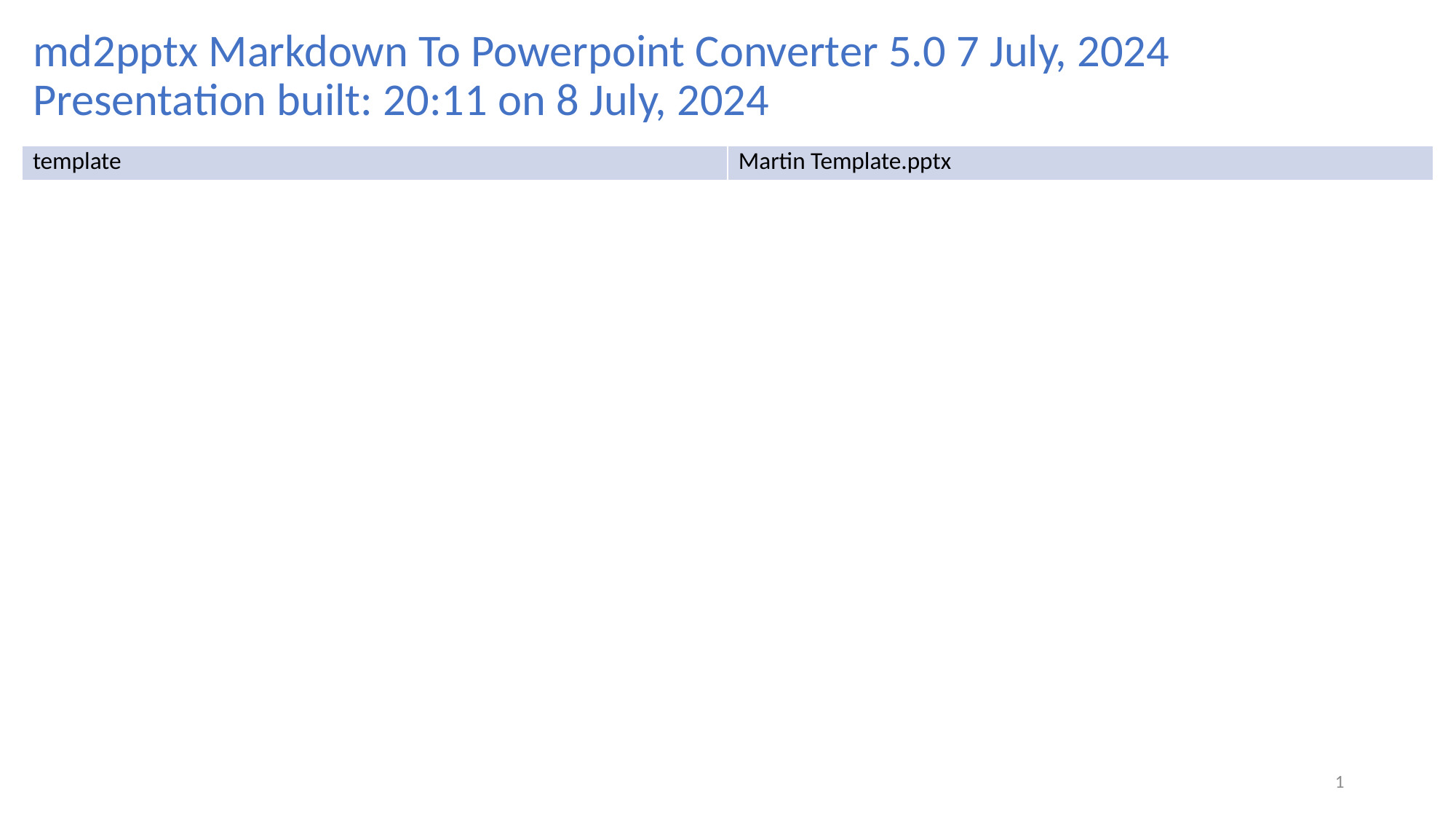

# md2pptx Markdown To Powerpoint Converter 5.0 7 July, 2024
Presentation built: 20:11 on 8 July, 2024
| template | Martin Template.pptx |
| --- | --- |
1